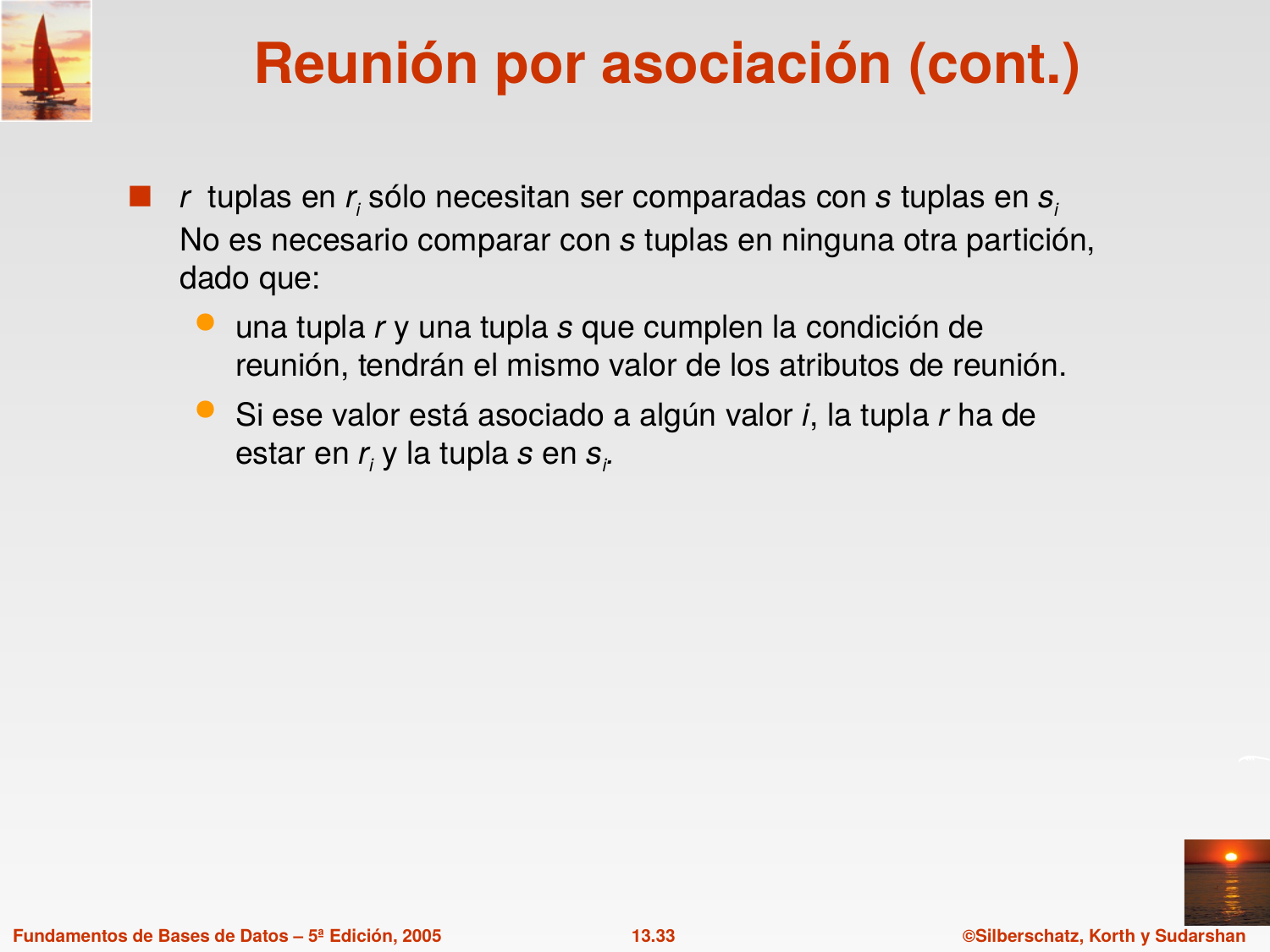

# Reunión por asociación (cont.)
r  tuplas en ri sólo necesitan ser comparadas con s tuplas en si No es necesario comparar con s tuplas en ninguna otra partición, dado que:
una tupla r y una tupla s que cumplen la condición de reunión, tendrán el mismo valor de los atributos de reunión.
Si ese valor está asociado a algún valor i, la tupla r ha de estar en ri y la tupla s en si.